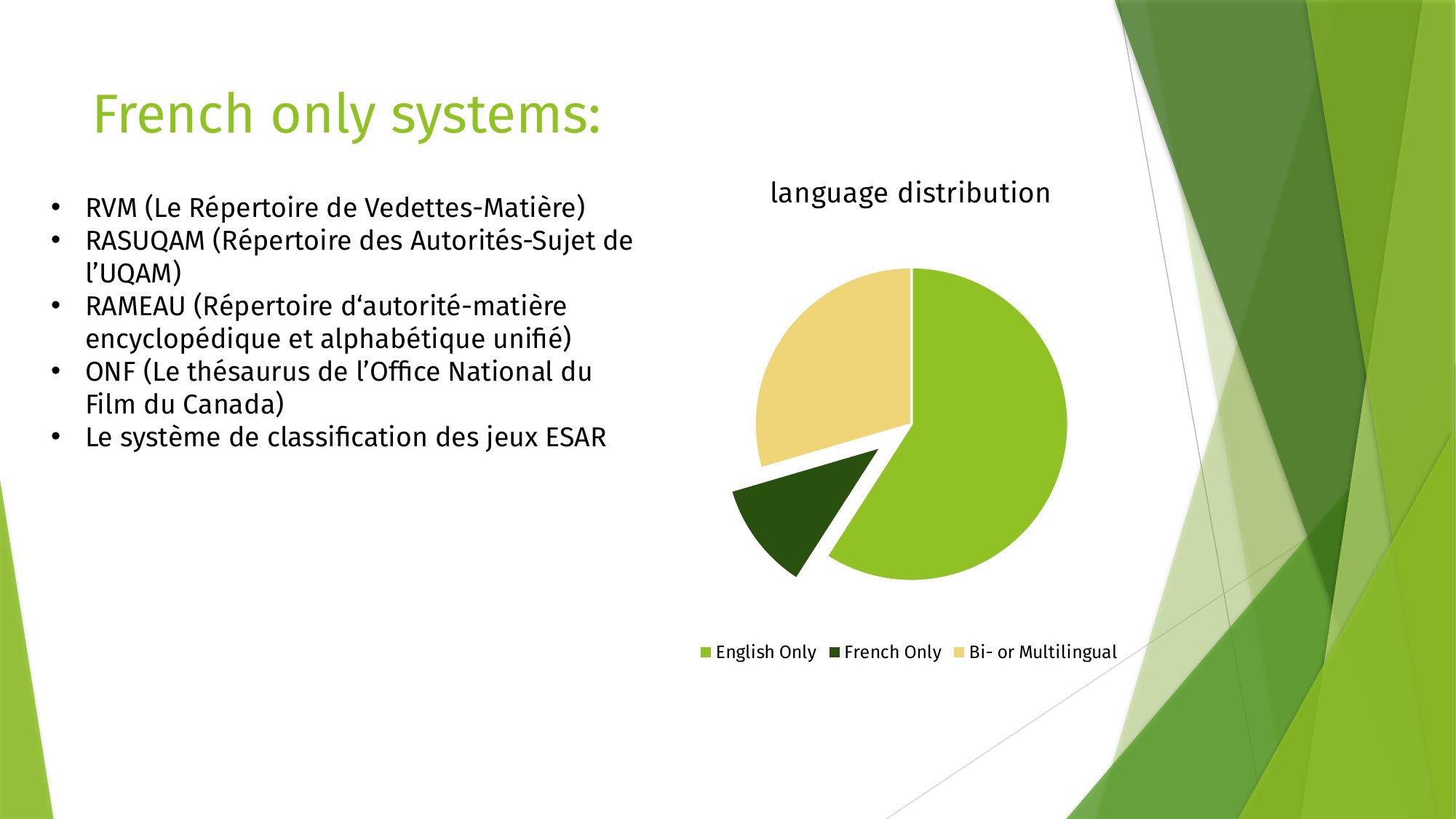

# French only systems:

RVM (Le Répertoire de Vedettes-Matière)
RASUQAM (Répertoire des Autorités-Sujet de l’UQAM)
RAMEAU (Répertoire d‘autorité-matière encyclopédique et alphabétique unifié)
ONF (Le thésaurus de l’Office National du Film du Canada)
Le système de classification des jeux ESAR

### Chart:

| Category | language distribution |
|---|---|
| English Only | 26.0 |
| French Only | 5.0 |
| Bi- or Multilingual  | 13.0 |
| 4th Qtr | 0.0 |